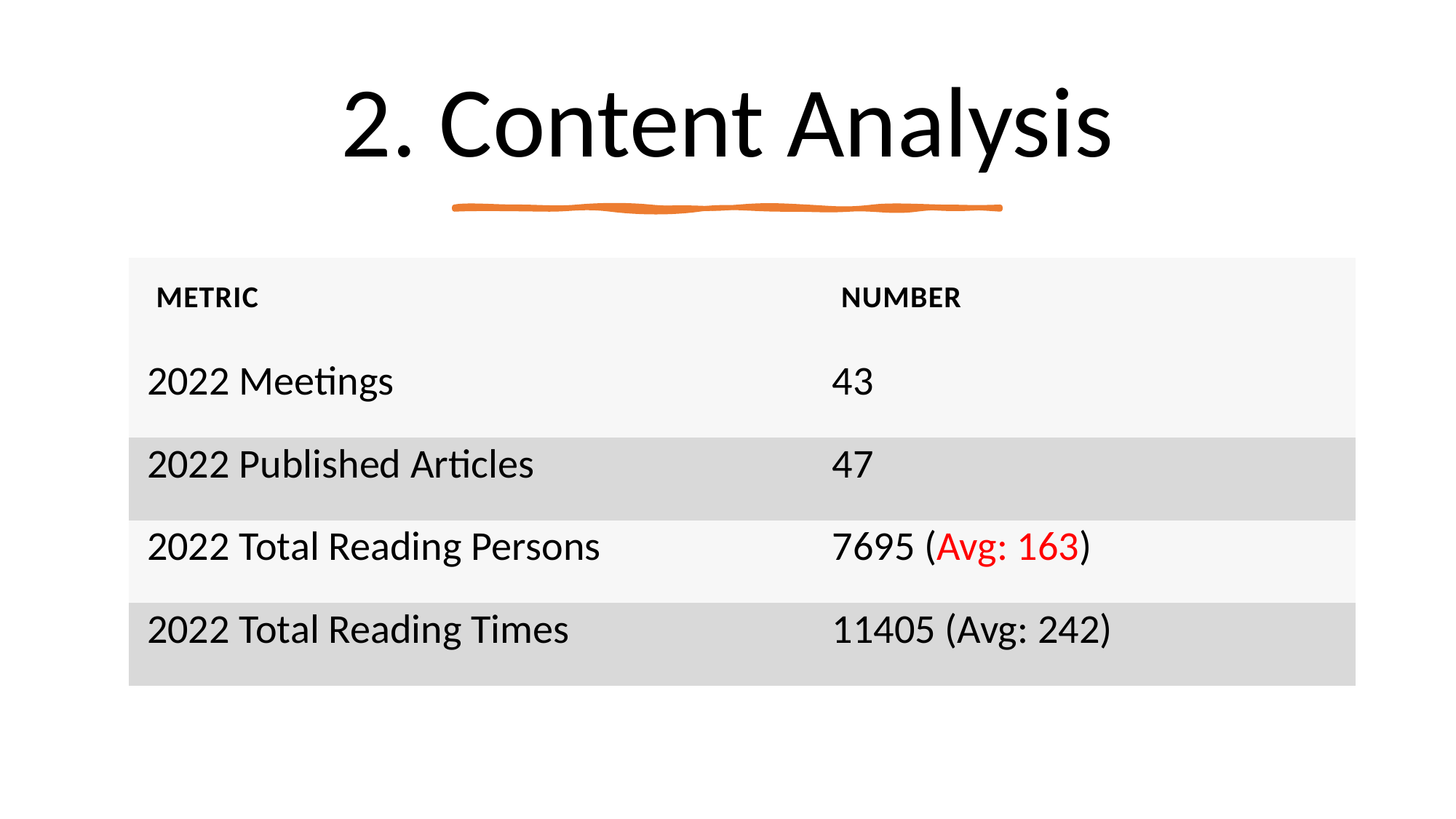

# 2. Content Analysis

| Metric | Number |
| --- | --- |
| 2022 Meetings | 43 |
| 2022 Published Articles | 47 |
| 2022 Total Reading Persons | 7695 (Avg: 163) |
| 2022 Total Reading Times | 11405 (Avg: 242) |
6